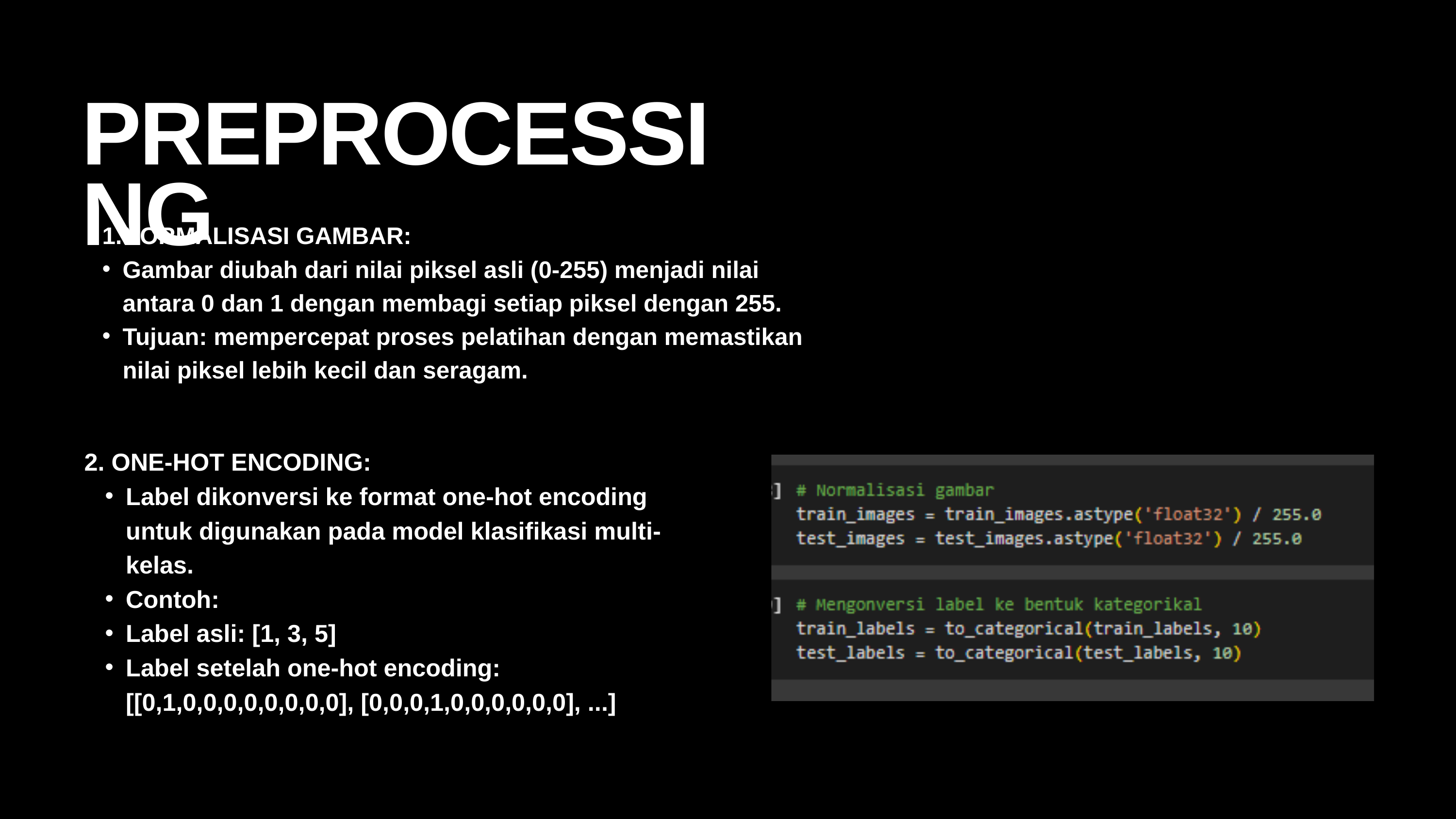

PREPROCESSING
NORMALISASI GAMBAR:
Gambar diubah dari nilai piksel asli (0-255) menjadi nilai antara 0 dan 1 dengan membagi setiap piksel dengan 255.
Tujuan: mempercepat proses pelatihan dengan memastikan nilai piksel lebih kecil dan seragam.
2. ONE-HOT ENCODING:
Label dikonversi ke format one-hot encoding untuk digunakan pada model klasifikasi multi-kelas.
Contoh:
Label asli: [1, 3, 5]
Label setelah one-hot encoding: [[0,1,0,0,0,0,0,0,0,0], [0,0,0,1,0,0,0,0,0,0], ...]

BORCELLE
PAGE 04